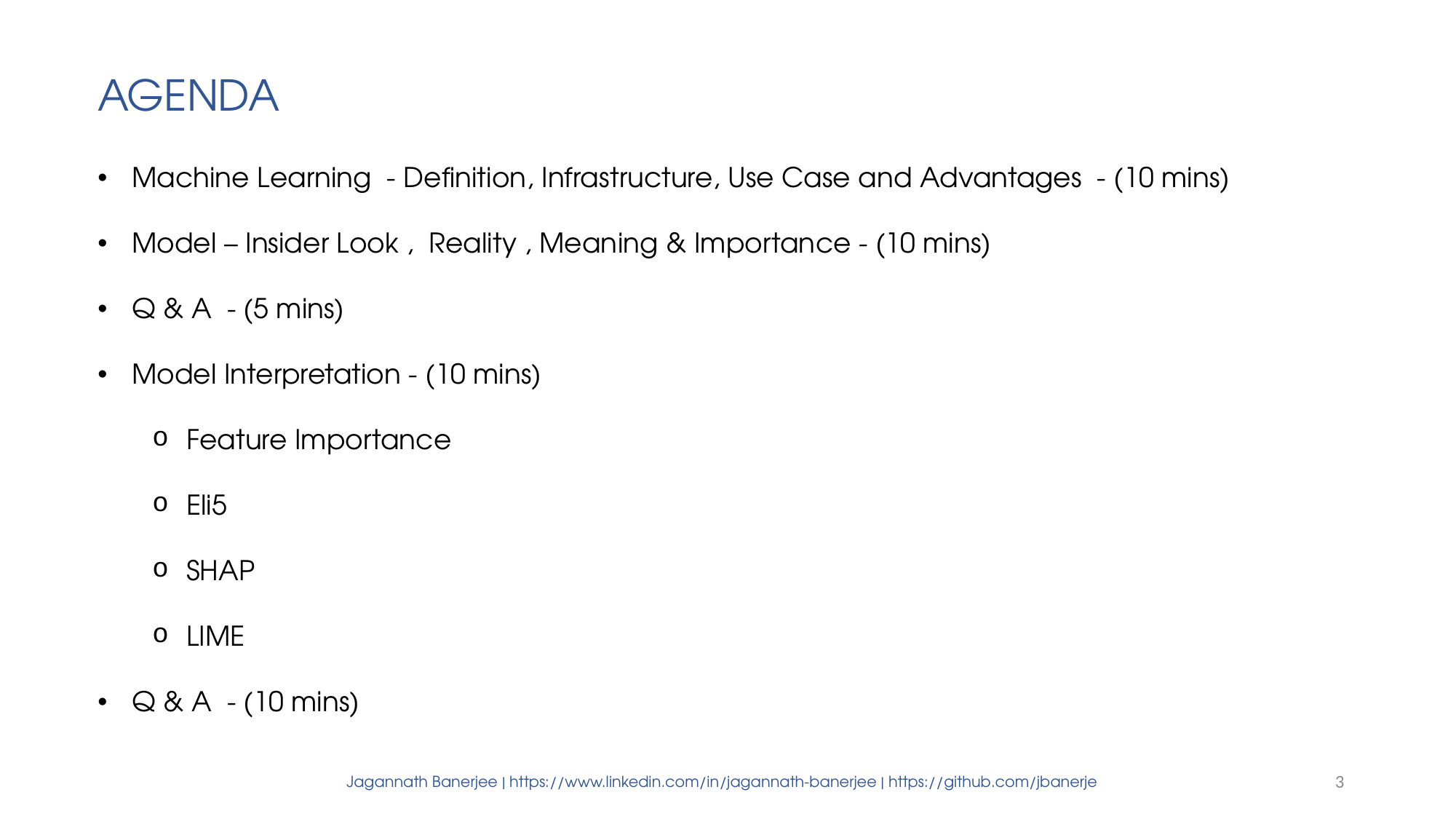

AGENDA
Machine Learning  - Definition, Infrastructure, Use Case and Advantages  - (10 mins)
Model – Insider Look ,  Reality , Meaning & Importance - (10 mins)
Q & A  - (5 mins)
Model Interpretation - (10 mins)
Feature Importance
Eli5
SHAP
LIME
Q & A  - (10 mins)
Jagannath Banerjee | https://www.linkedin.com/in/jagannath-banerjee | https://github.com/jbanerje
3